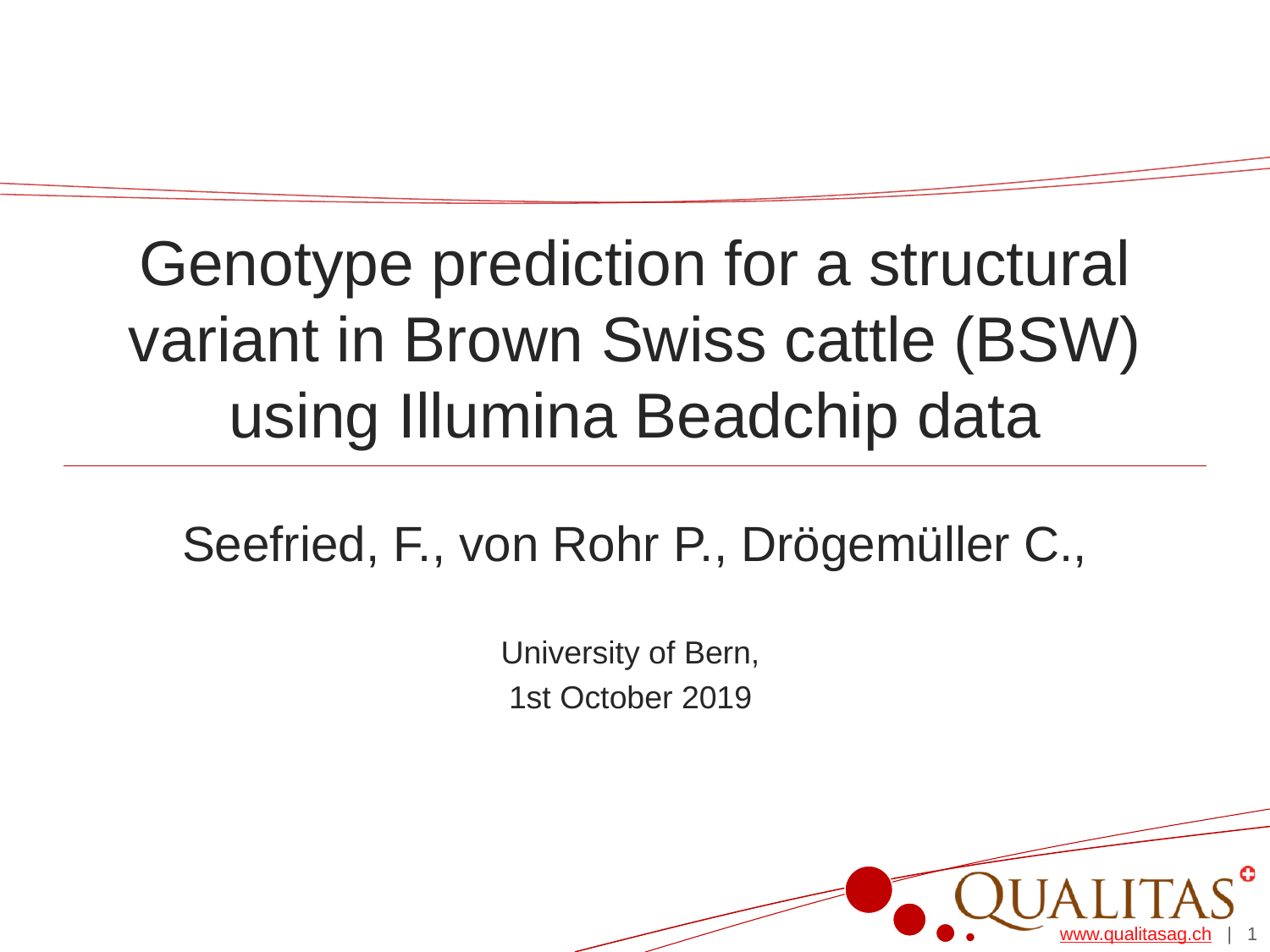

# Genotype prediction for a structural variant in Brown Swiss cattle (BSW) using Illumina Beadchip data
Seefried, F., von Rohr P., Drögemüller C.,
University of Bern,
1st October 2019